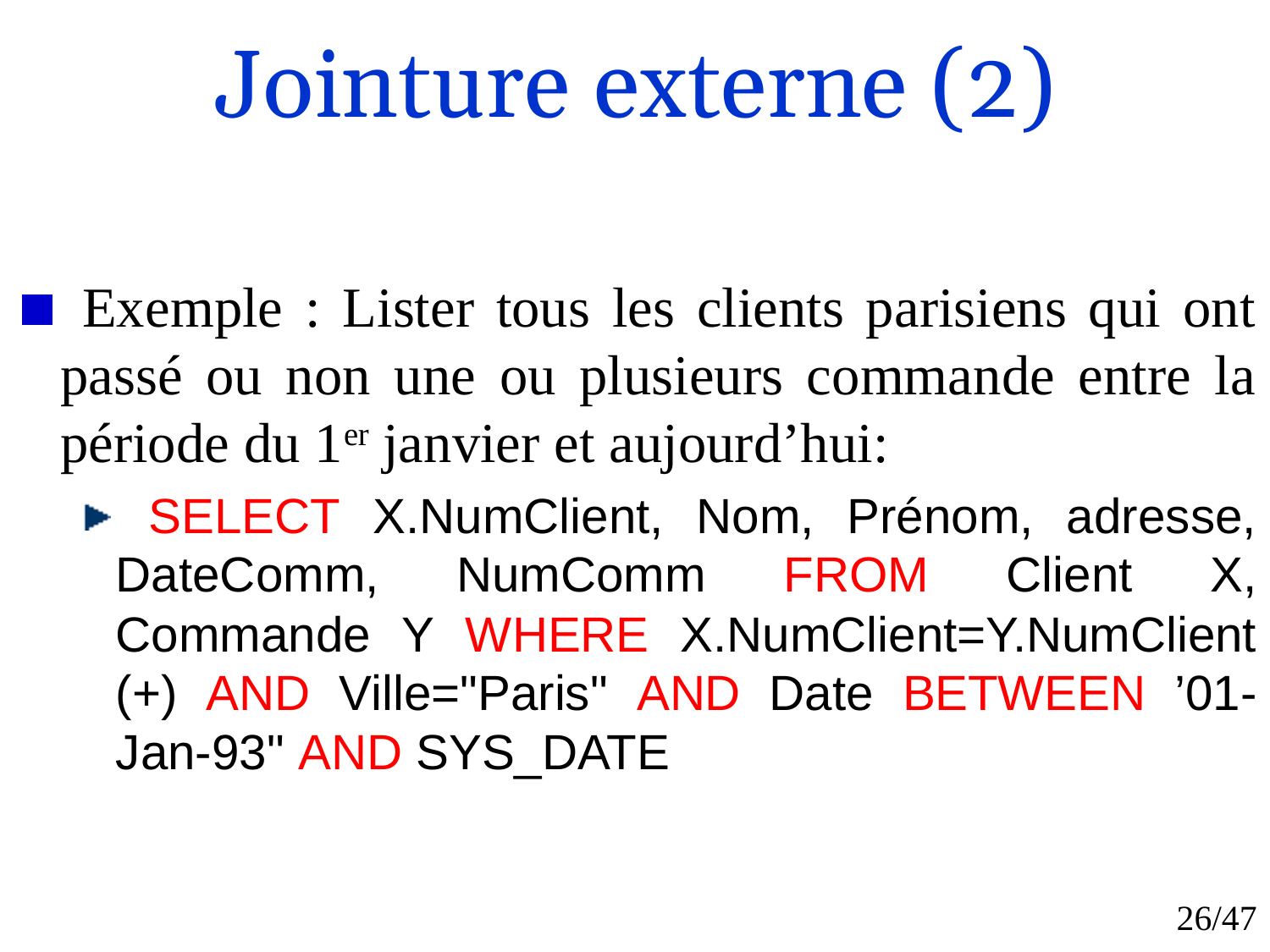

# Jointure externe (2)
 Exemple : Lister tous les clients parisiens qui ont passé ou non une ou plusieurs commande entre la période du 1er janvier et aujourd’hui:
 SELECT X.NumClient, Nom, Prénom, adresse, DateComm, NumComm FROM Client X, Commande Y WHERE X.NumClient=Y.NumClient (+) AND Ville="Paris" AND Date BETWEEN ’01-Jan-93" AND SYS_DATE
26/47